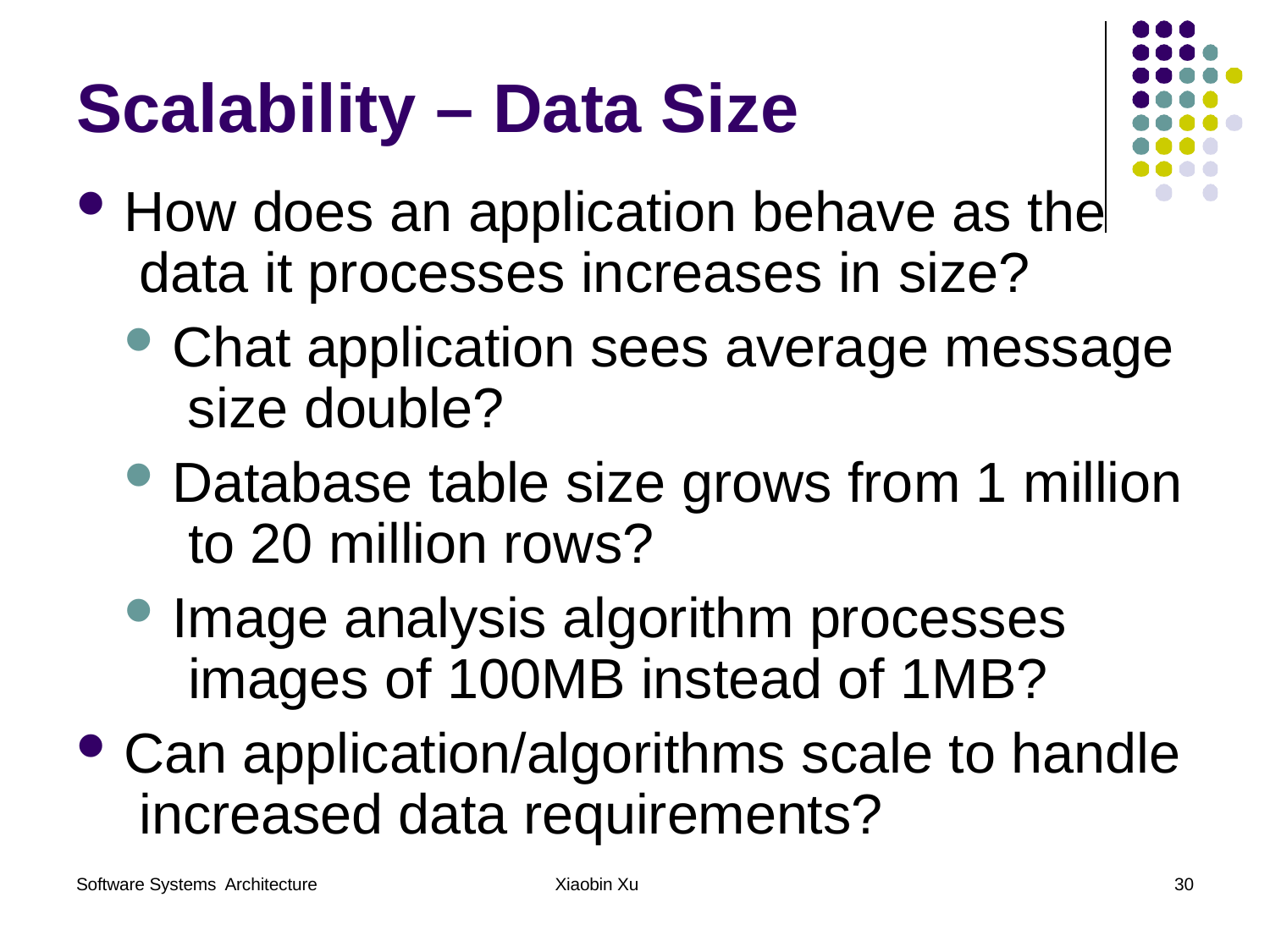

# Scalability – Data Size
How does an application behave as the  data it processes increases in size?
Chat application sees average message  size double?
Database table size grows from 1 million  to 20 million rows?
Image analysis algorithm processes  images of 100MB instead of 1MB?
Can application/algorithms scale to handle  increased data requirements?
Software Systems  Architecture
Xiaobin Xu
30